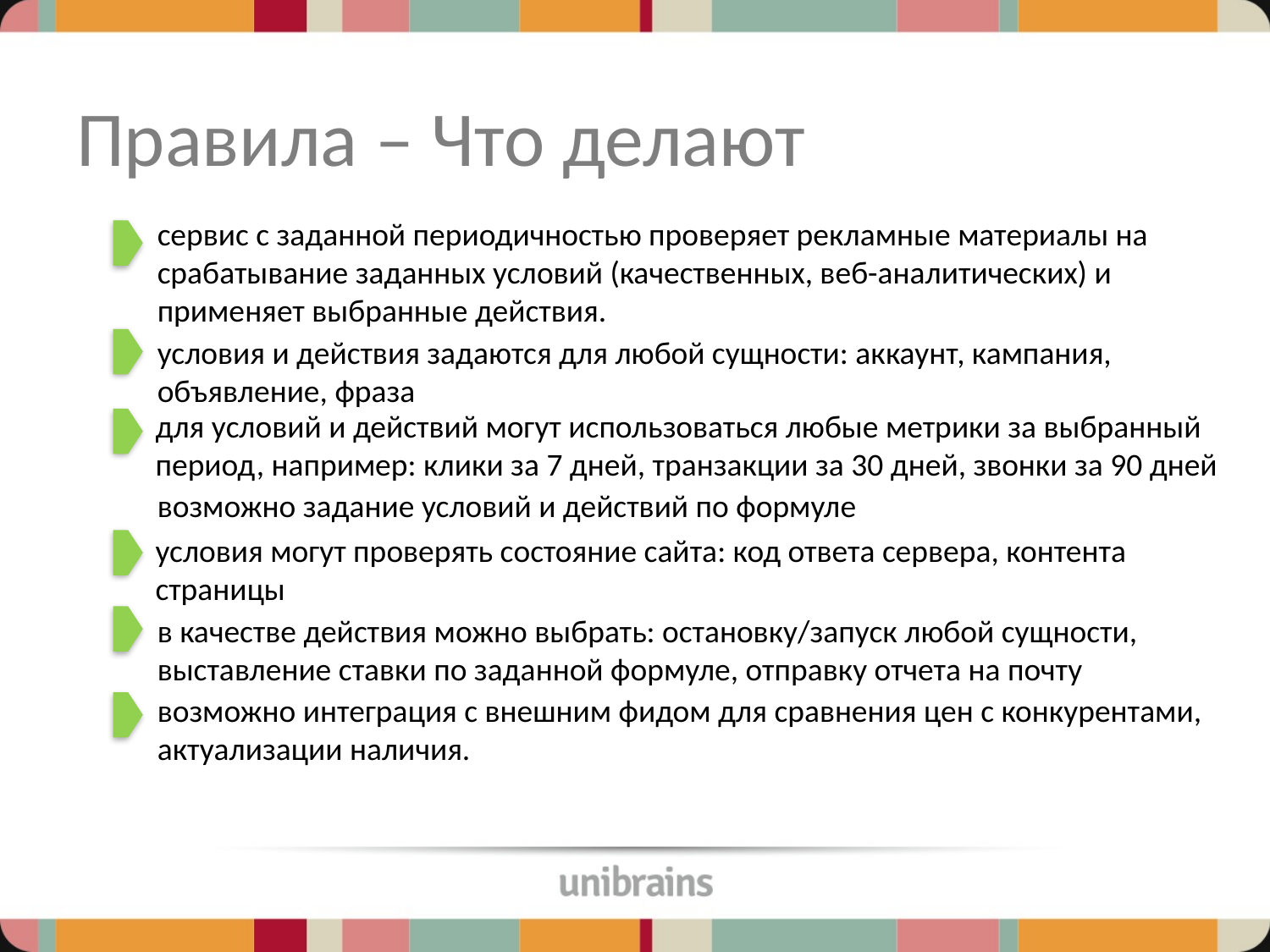

# Правила – Что делают
сервис с заданной периодичностью проверяет рекламные материалы на срабатывание заданных условий (качественных, веб-аналитических) и применяет выбранные действия.

условия и действия задаются для любой сущности: аккаунт, кампания, объявление, фраза

для условий и действий могут использоваться любые метрики за выбранный период, например: клики за 7 дней, транзакции за 30 дней, звонки за 90 дней

возможно задание условий и действий по формуле
условия могут проверять состояние сайта: код ответа сервера, контента страницы

в качестве действия можно выбрать: остановку/запуск любой сущности, выставление ставки по заданной формуле, отправку отчета на почту

возможно интеграция с внешним фидом для сравнения цен с конкурентами, актуализации наличия.